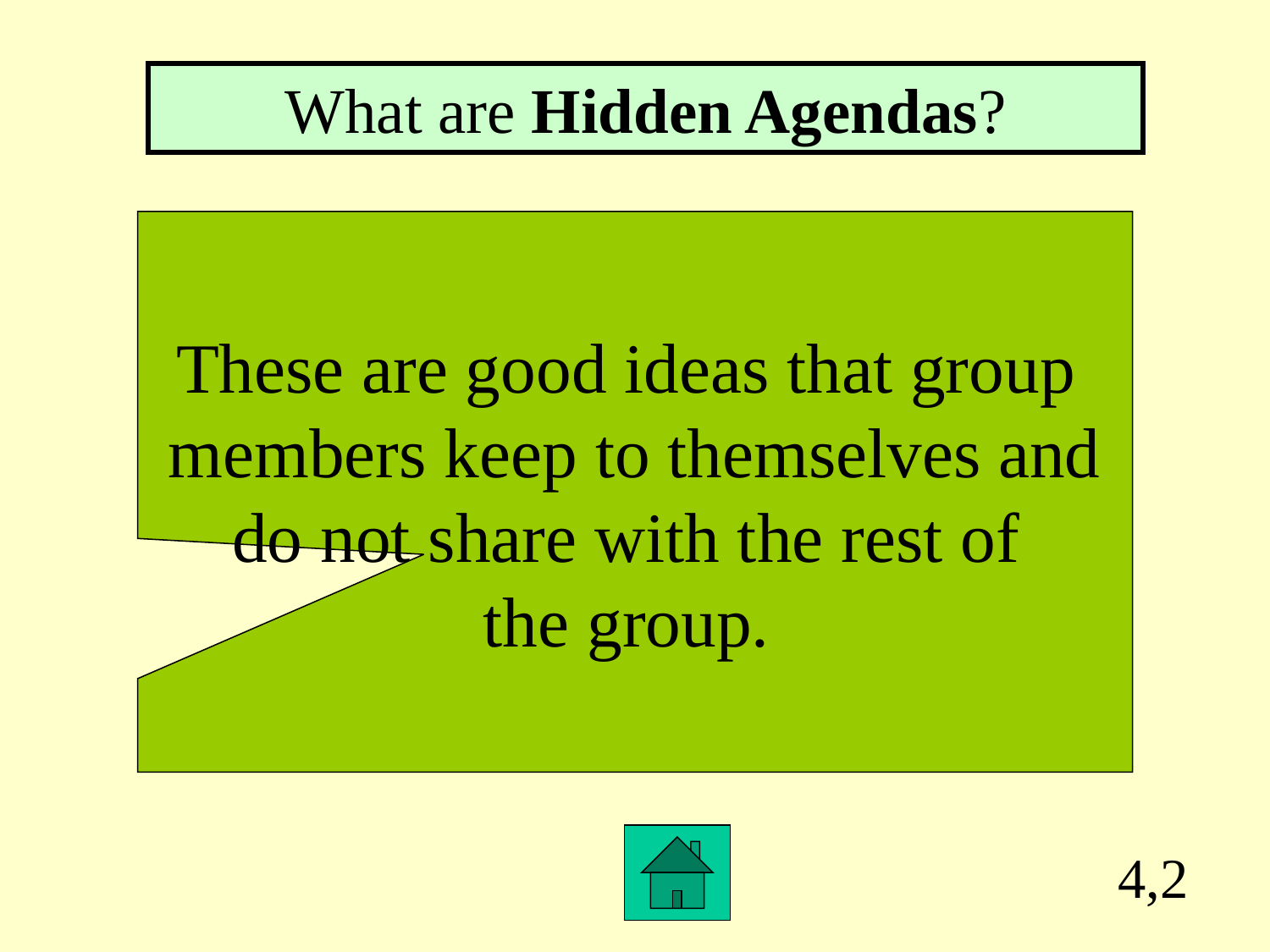

What are Hidden Agendas?
These are good ideas that group
members keep to themselves and
do not share with the rest of
the group.

4,2